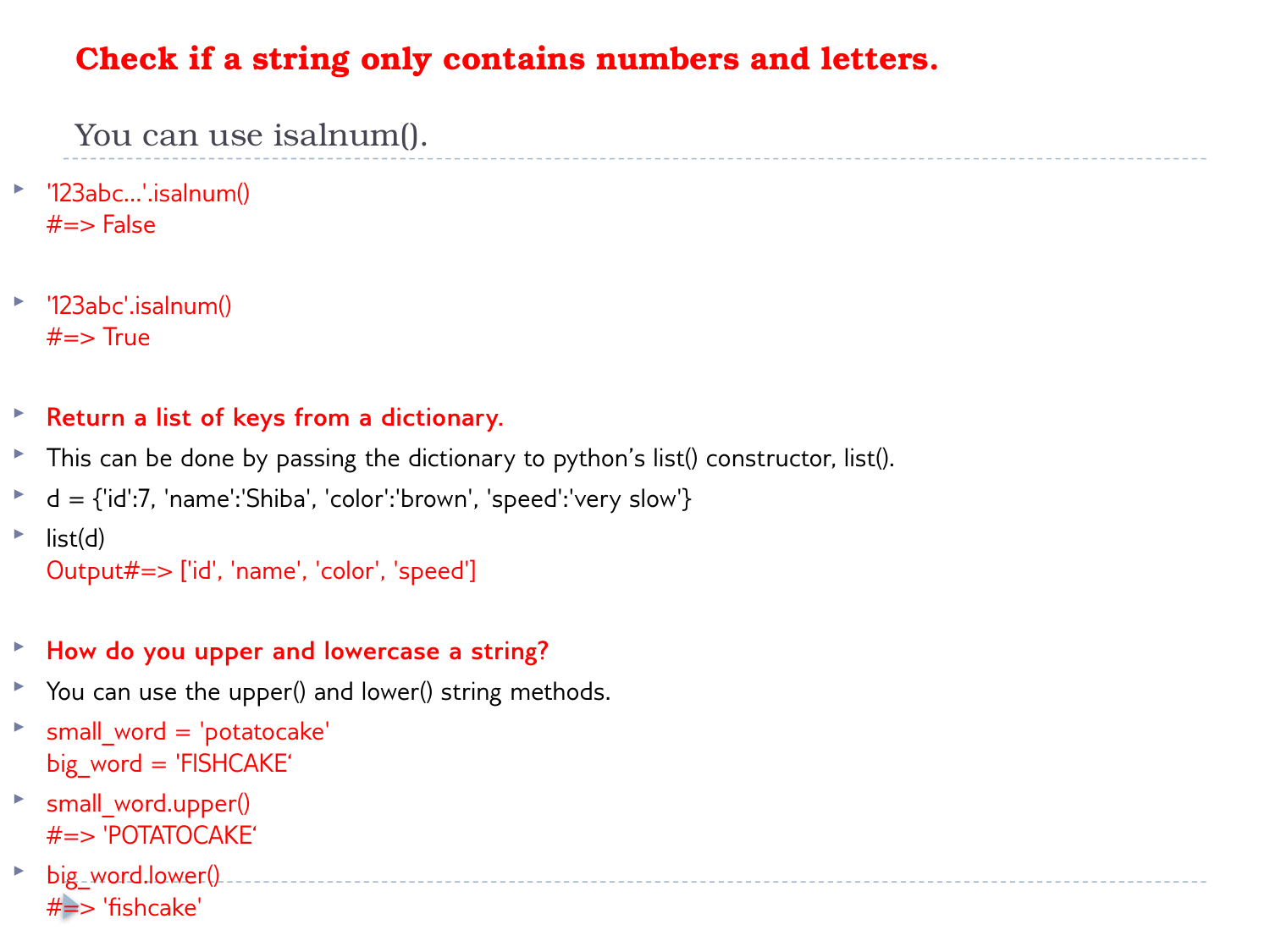

# Check if a string only contains numbers and letters. You can use isalnum().
'123abc...'.isalnum()
#=> False

'123abc'.isalnum()
#=> True

Return a list of keys from a dictionary.
This can be done by passing the dictionary to python’s list() constructor, list().
d = {'id':7, 'name':'Shiba', 'color':'brown', 'speed':'very slow'}
list(d)
Output#=> ['id', 'name', 'color', 'speed']

How do you upper and lowercase a string?
You can use the upper() and lower() string methods.
small_word = 'potatocake'
big_word = 'FISHCAKE‘
small_word.upper()
#=> 'POTATOCAKE‘
big_word.lower()
#=> 'fishcake'